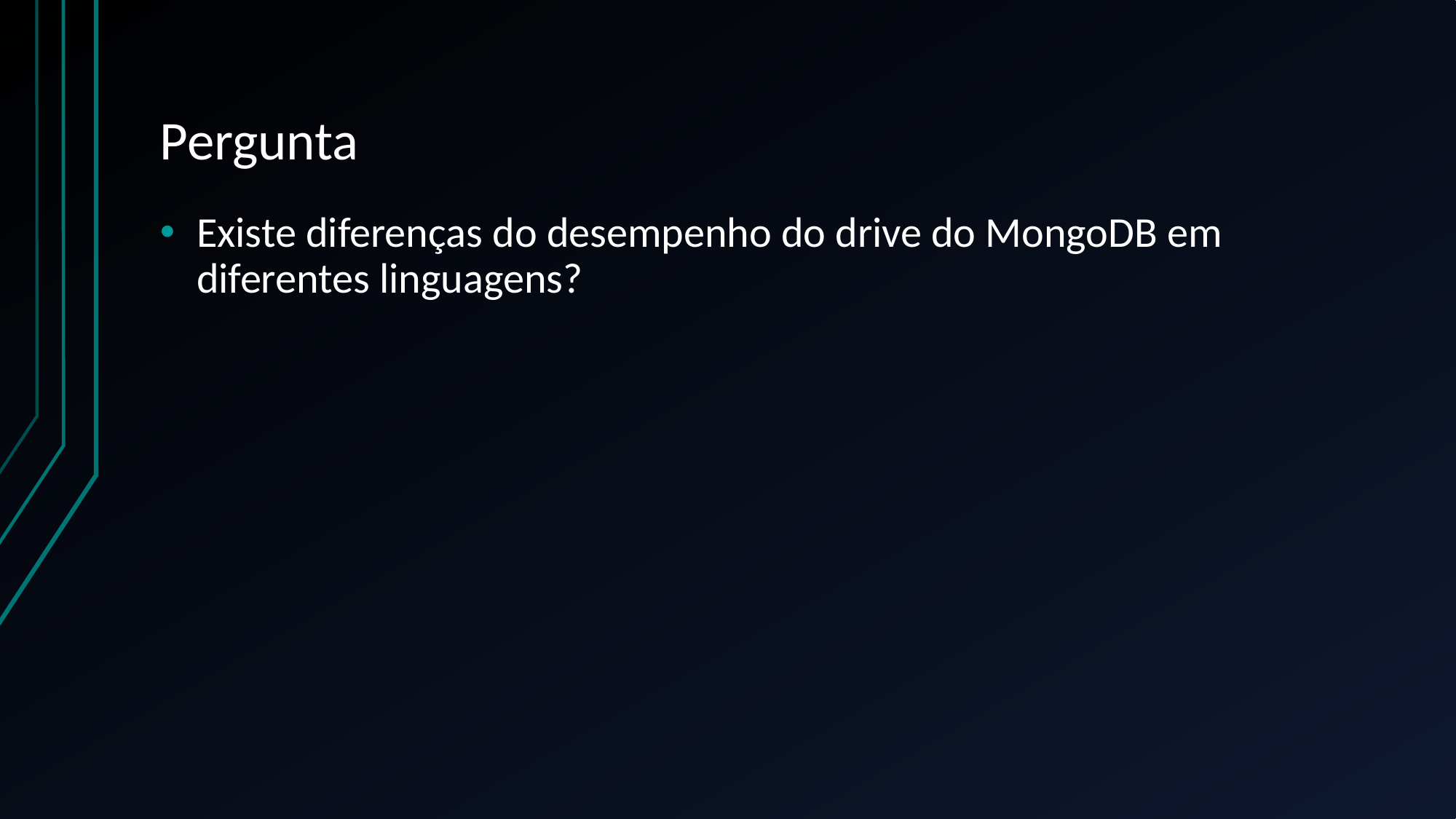

# Pergunta
Existe diferenças do desempenho do drive do MongoDB em diferentes linguagens?